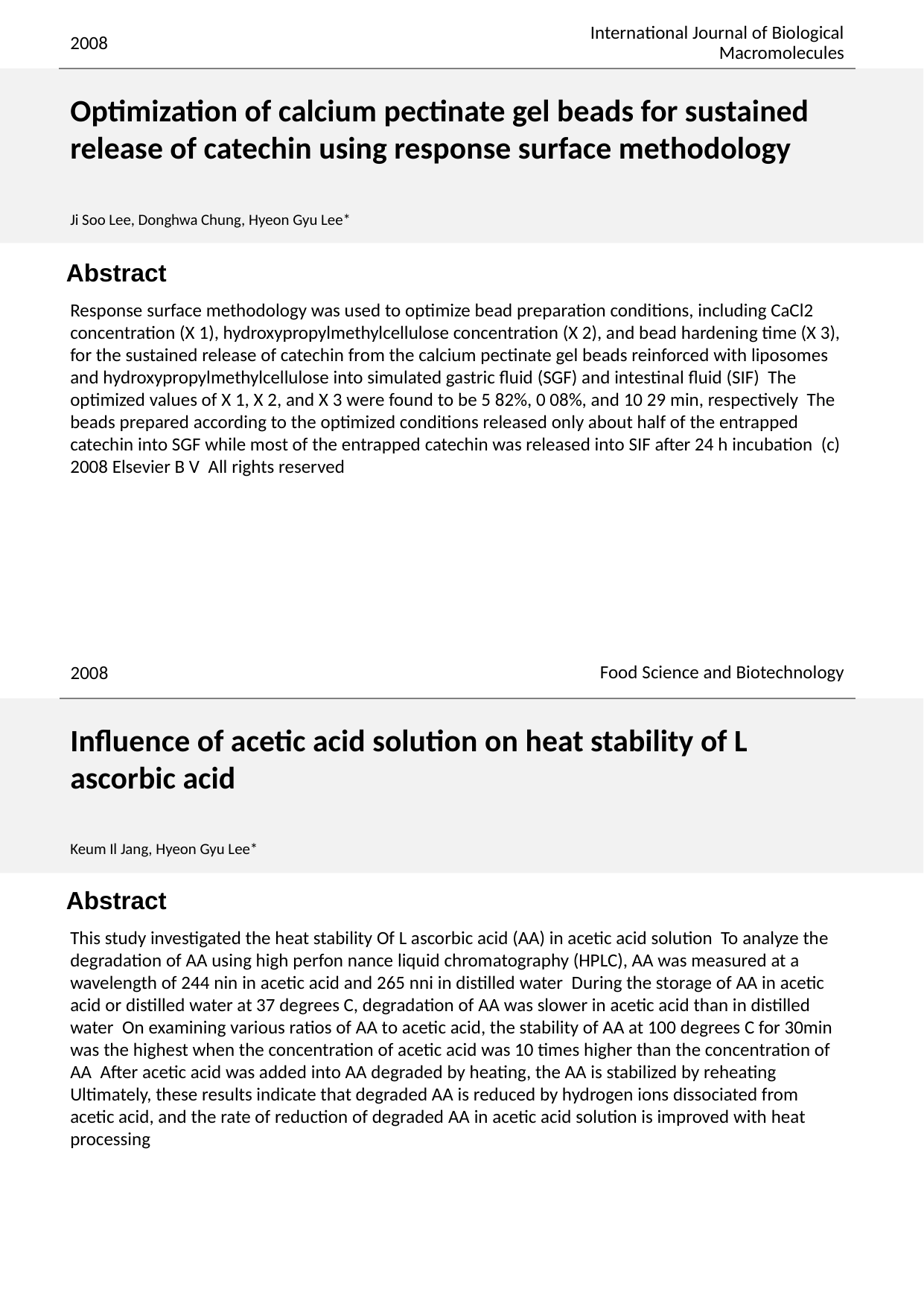

2008
International Journal of Biological Macromolecules
Optimization of calcium pectinate gel beads for sustained release of catechin using response surface methodology
Ji Soo Lee, Donghwa Chung, Hyeon Gyu Lee*
Response surface methodology was used to optimize bead preparation conditions, including CaCl2 concentration (X 1), hydroxypropylmethylcellulose concentration (X 2), and bead hardening time (X 3), for the sustained release of catechin from the calcium pectinate gel beads reinforced with liposomes and hydroxypropylmethylcellulose into simulated gastric fluid (SGF) and intestinal fluid (SIF)  The optimized values of X 1, X 2, and X 3 were found to be 5 82%, 0 08%, and 10 29 min, respectively  The beads prepared according to the optimized conditions released only about half of the entrapped catechin into SGF while most of the entrapped catechin was released into SIF after 24 h incubation  (c) 2008 Elsevier B V  All rights reserved
Food Science and Biotechnology
2008
Influence of acetic acid solution on heat stability of L ascorbic acid
Keum Il Jang, Hyeon Gyu Lee*
This study investigated the heat stability Of L ascorbic acid (AA) in acetic acid solution  To analyze the degradation of AA using high perfon nance liquid chromatography (HPLC), AA was measured at a wavelength of 244 nin in acetic acid and 265 nni in distilled water  During the storage of AA in acetic acid or distilled water at 37 degrees C, degradation of AA was slower in acetic acid than in distilled water  On examining various ratios of AA to acetic acid, the stability of AA at 100 degrees C for 30min was the highest when the concentration of acetic acid was 10 times higher than the concentration of AA  After acetic acid was added into AA degraded by heating, the AA is stabilized by reheating  Ultimately, these results indicate that degraded AA is reduced by hydrogen ions dissociated from acetic acid, and the rate of reduction of degraded AA in acetic acid solution is improved with heat processing